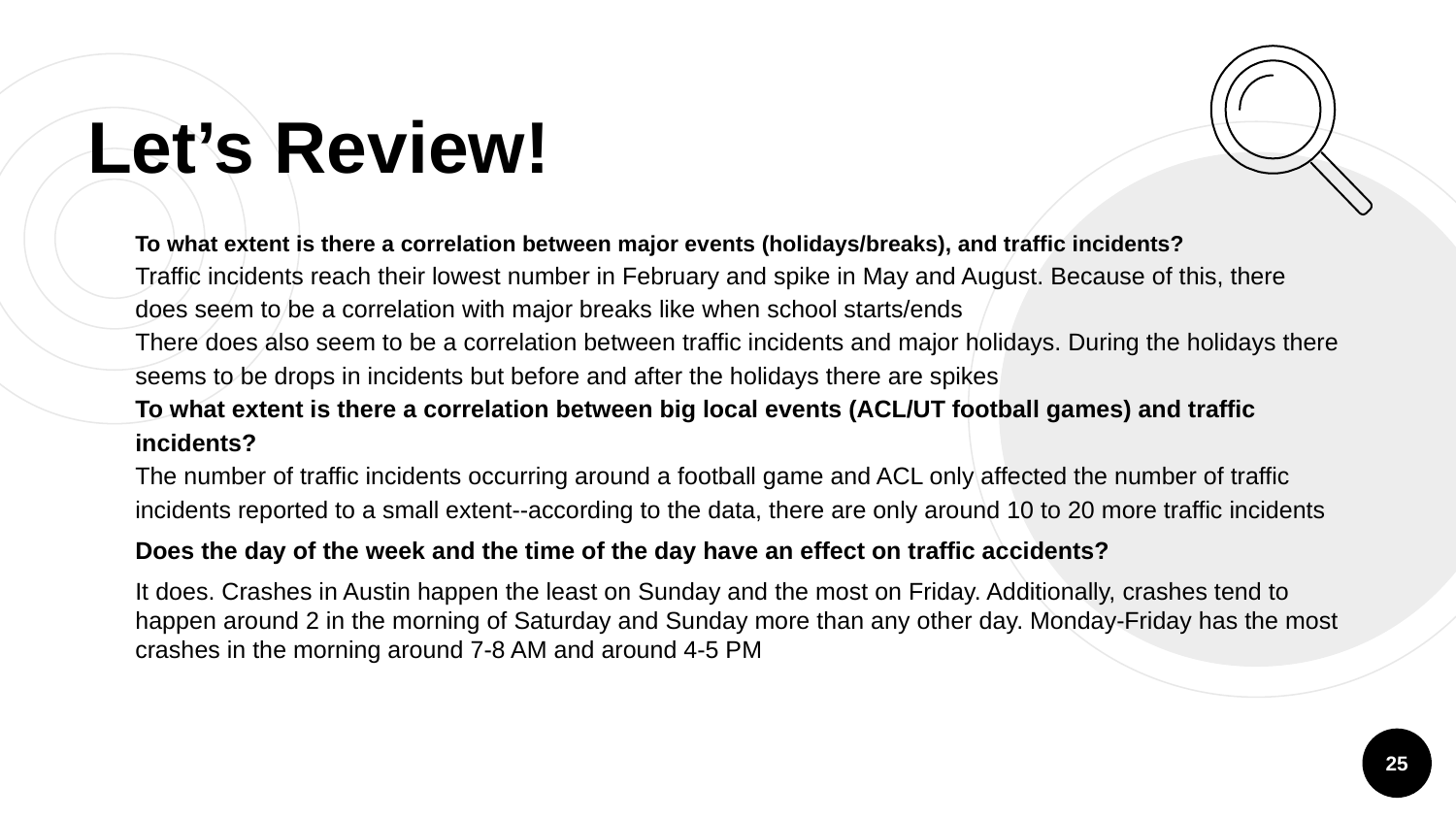

# Let’s Review!
To what extent is there a correlation between major events (holidays/breaks), and traffic incidents?
Traffic incidents reach their lowest number in February and spike in May and August. Because of this, there does seem to be a correlation with major breaks like when school starts/ends
There does also seem to be a correlation between traffic incidents and major holidays. During the holidays there seems to be drops in incidents but before and after the holidays there are spikes
To what extent is there a correlation between big local events (ACL/UT football games) and traffic incidents?
The number of traffic incidents occurring around a football game and ACL only affected the number of traffic incidents reported to a small extent--according to the data, there are only around 10 to 20 more traffic incidents
Does the day of the week and the time of the day have an effect on traffic accidents?
It does. Crashes in Austin happen the least on Sunday and the most on Friday. Additionally, crashes tend to happen around 2 in the morning of Saturday and Sunday more than any other day. Monday-Friday has the most crashes in the morning around 7-8 AM and around 4-5 PM

25